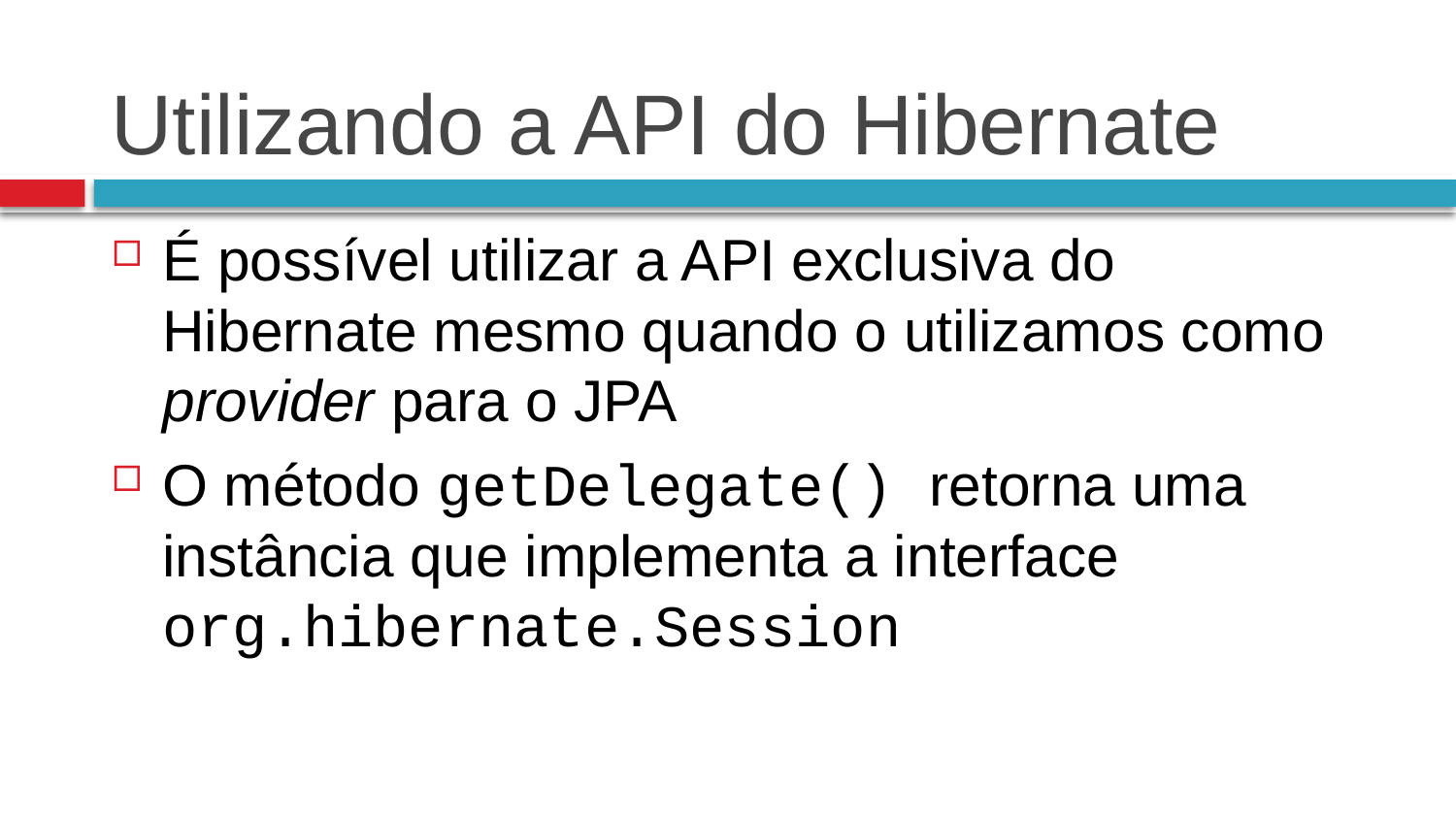

# Utilizando a API do Hibernate
É possível utilizar a API exclusiva do Hibernate mesmo quando o utilizamos como provider para o JPA
O método getDelegate() retorna uma instância que implementa a interface org.hibernate.Session